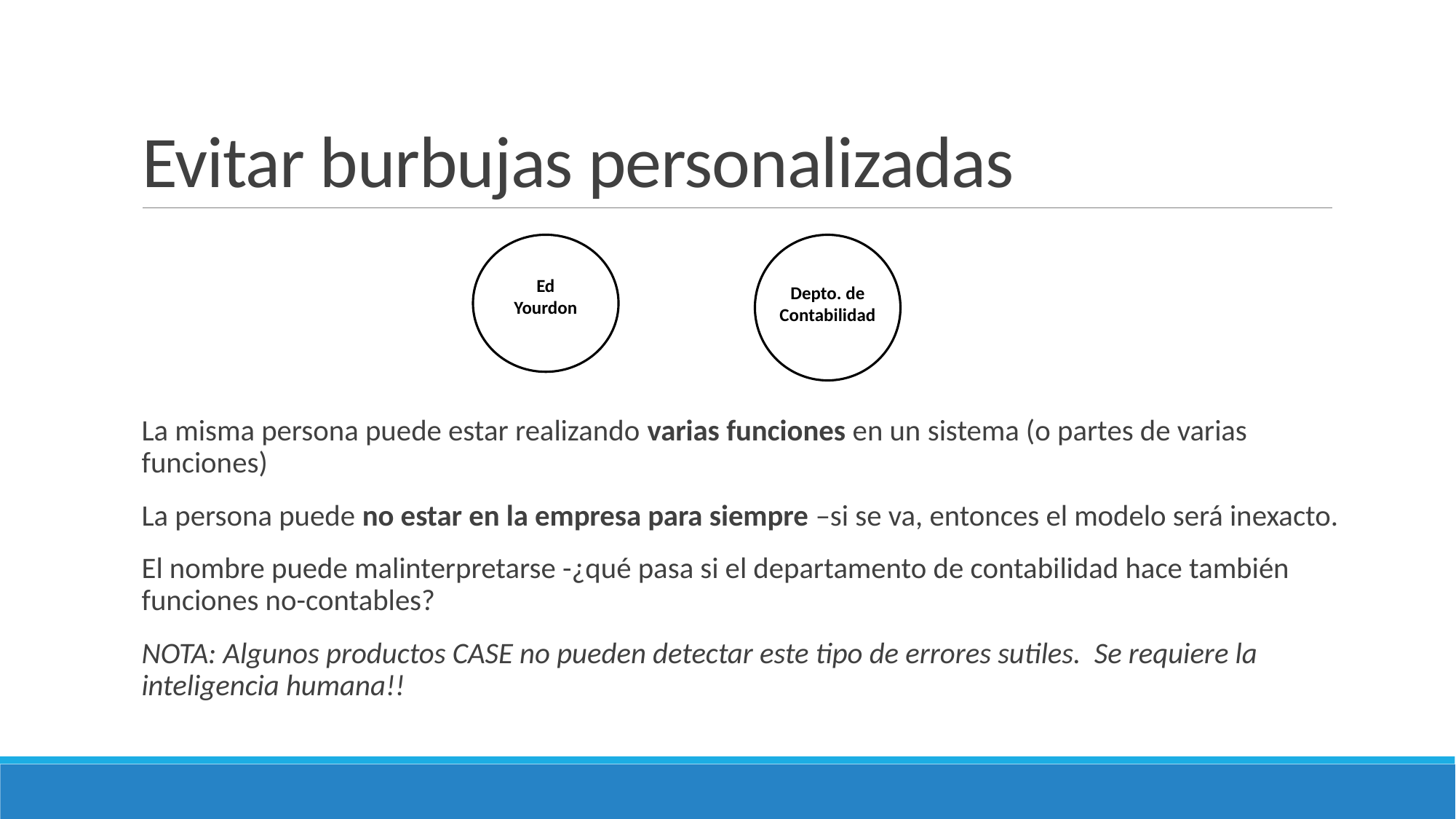

# Evitar burbujas personalizadas

Ed
Yourdon
Depto. de
Contabilidad
La misma persona puede estar realizando varias funciones en un sistema (o partes de varias funciones)
La persona puede no estar en la empresa para siempre –si se va, entonces el modelo será inexacto.
El nombre puede malinterpretarse -¿qué pasa si el departamento de contabilidad hace también funciones no-contables?
NOTA: Algunos productos CASE no pueden detectar este tipo de errores sutiles.  Se requiere la inteligencia humana!!